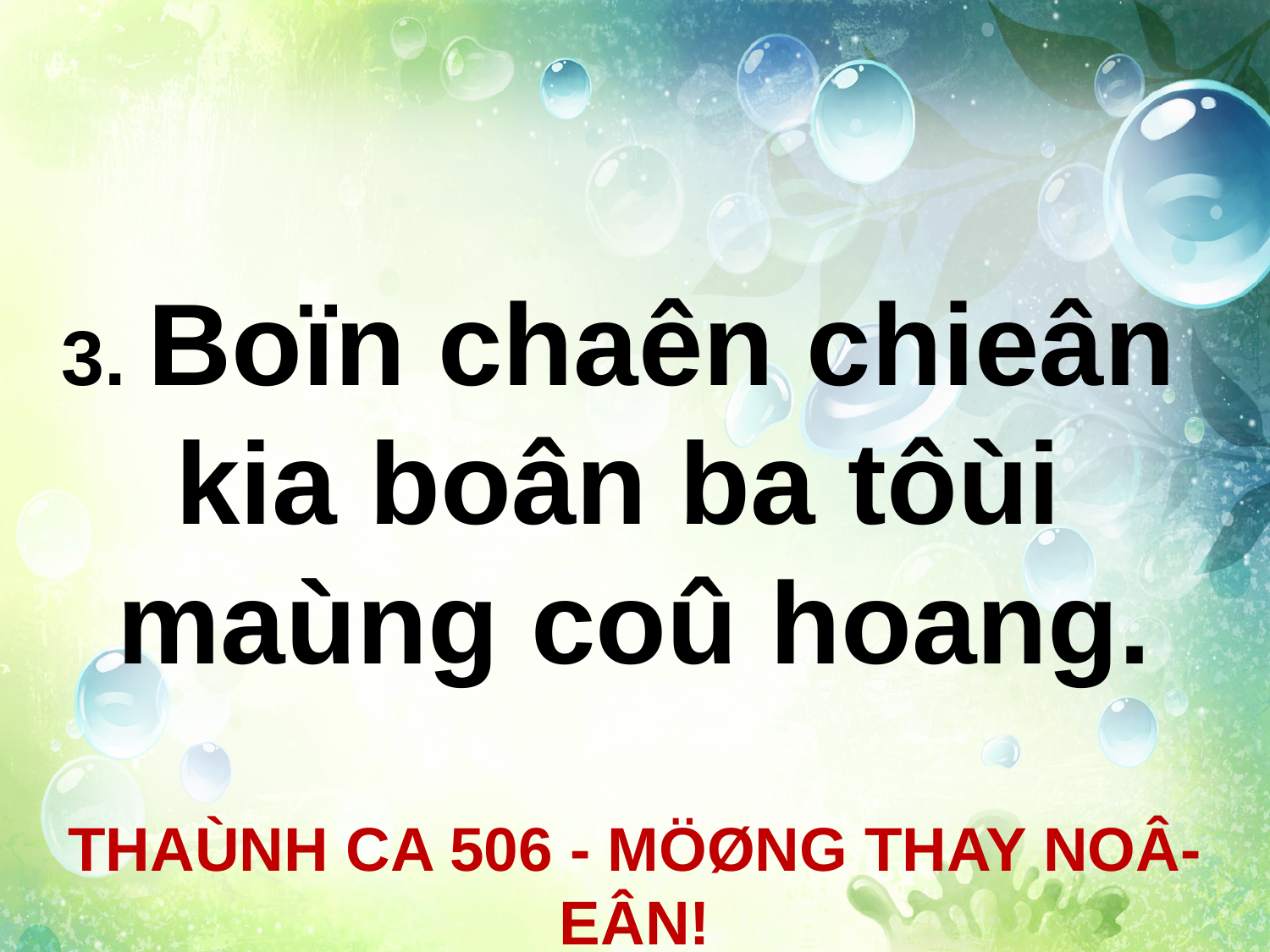

3. Boïn chaên chieân
kia boân ba tôùi
maùng coû hoang.
THAÙNH CA 506 - MÖØNG THAY NOÂ-EÂN!